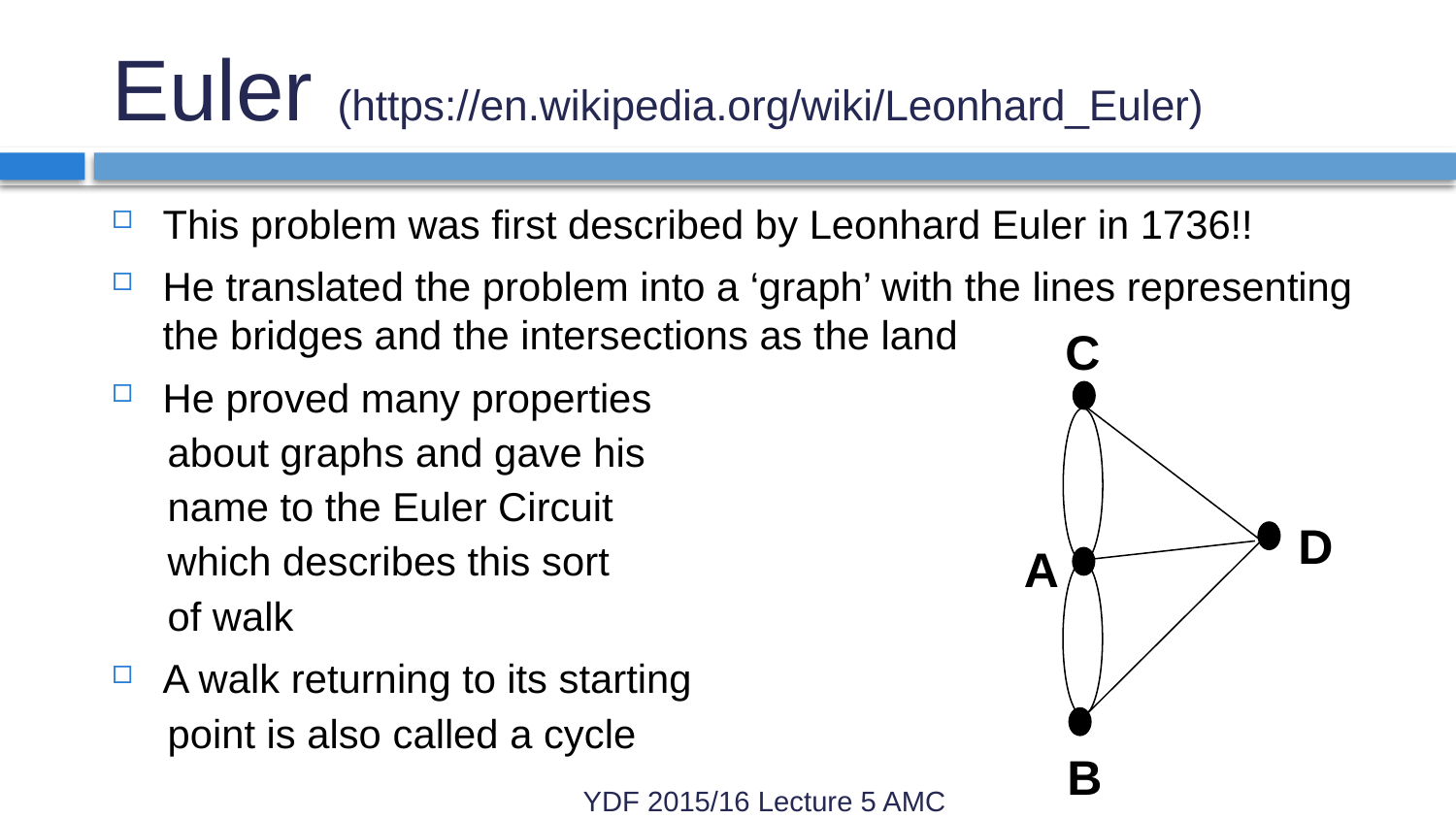

# Euler (https://en.wikipedia.org/wiki/Leonhard_Euler)
This problem was first described by Leonhard Euler in 1736!!
He translated the problem into a ‘graph’ with the lines representing the bridges and the intersections as the land
He proved many properties
     about graphs and gave his
     name to the Euler Circuit
     which describes this sort
     of walk
A walk returning to its starting
     point is also called a cycle
C

D

A

B
YDF 2015/16 Lecture 5 AMC